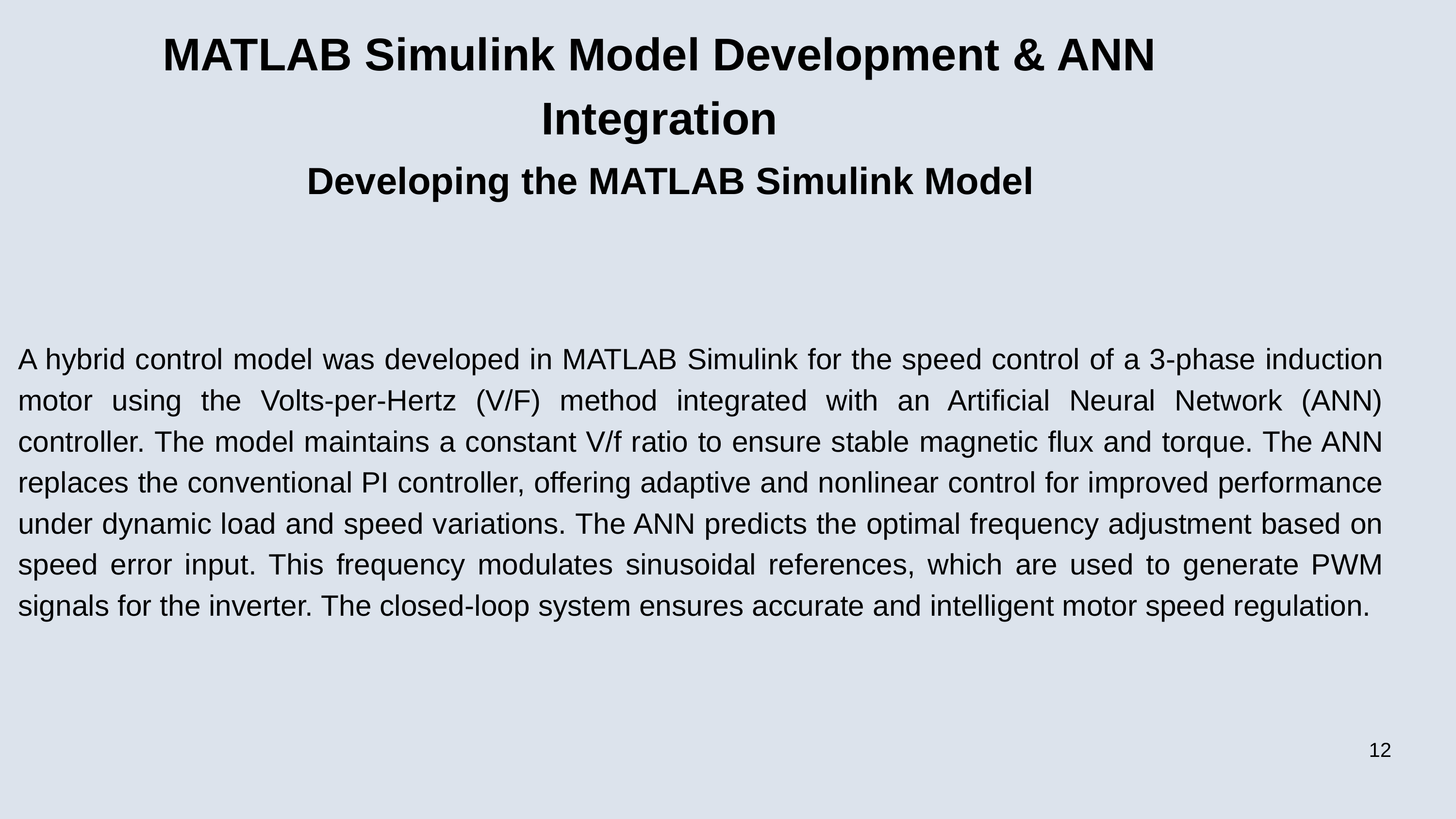

MATLAB Simulink Model Development & ANN Integration
Developing the MATLAB Simulink Model
A hybrid control model was developed in MATLAB Simulink for the speed control of a 3-phase induction motor using the Volts-per-Hertz (V/F) method integrated with an Artificial Neural Network (ANN) controller. The model maintains a constant V/f ratio to ensure stable magnetic flux and torque. The ANN replaces the conventional PI controller, offering adaptive and nonlinear control for improved performance under dynamic load and speed variations. The ANN predicts the optimal frequency adjustment based on speed error input. This frequency modulates sinusoidal references, which are used to generate PWM signals for the inverter. The closed-loop system ensures accurate and intelligent motor speed regulation.

Discuss﻿ion
12